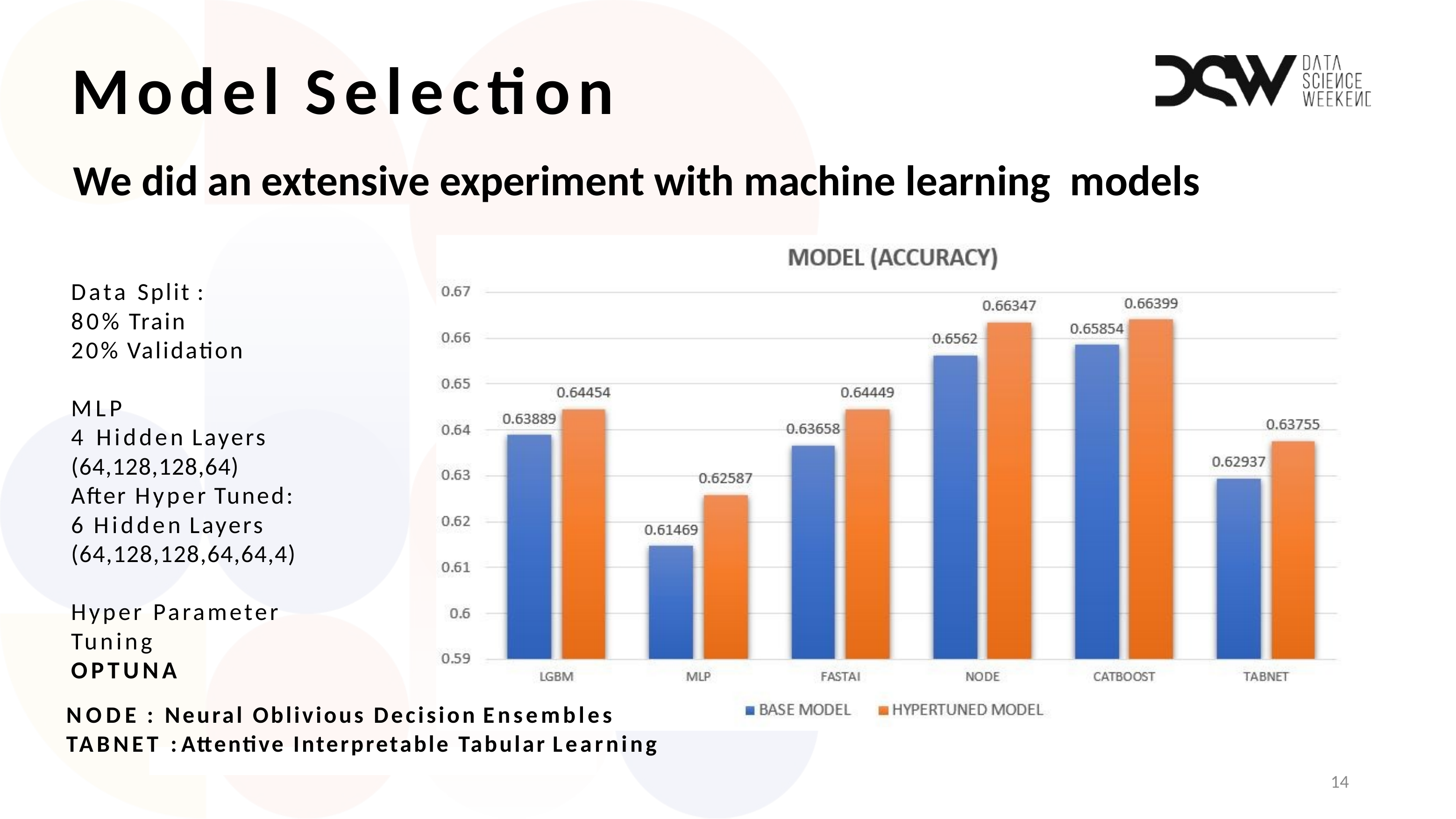

# Model Selection
We did an extensive experiment with machine learning  models

Data Split :
80% Train
20% Validation

MLP
4 Hidden Layers
(64,128,128,64)
After Hyper Tuned:  6 Hidden Layers
(64,128,128,64,64,4)

Hyper Parameter Tuning
OPTUNA

NODE :	Neural Oblivious Decision Ensembles
TABNET : Attentive Interpretable Tabular Learning

14